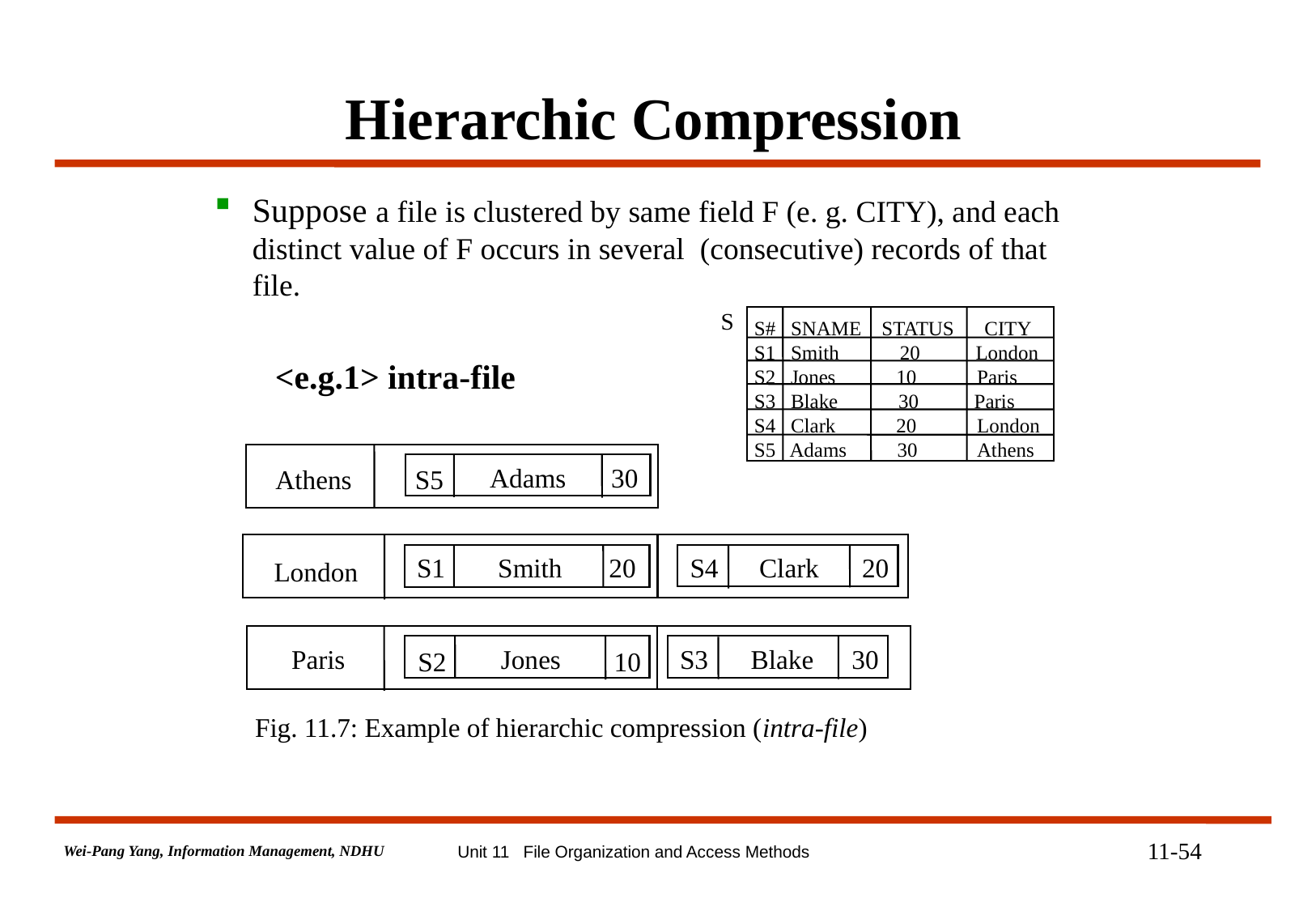

# Hierarchic Compression
Suppose a file is clustered by same field F (e. g. CITY), and each distinct value of F occurs in several  (consecutive) records of that file.

<e.g.1> intra-file

S

S#   SNAME    STATUS      CITY
S1   Smith            20           London
S2   Jones            10            Paris
S3   Blake            30           Paris
S4   Clark            20            London
S5   Adams          30            Athens

Adams
30

Athens
S5

S1
Smith
20

S4

Clark

20

London

S3
Blake
30

Paris
Jones

S2
10
Fig. 11.7: Example of hierarchic compression (intra-file)